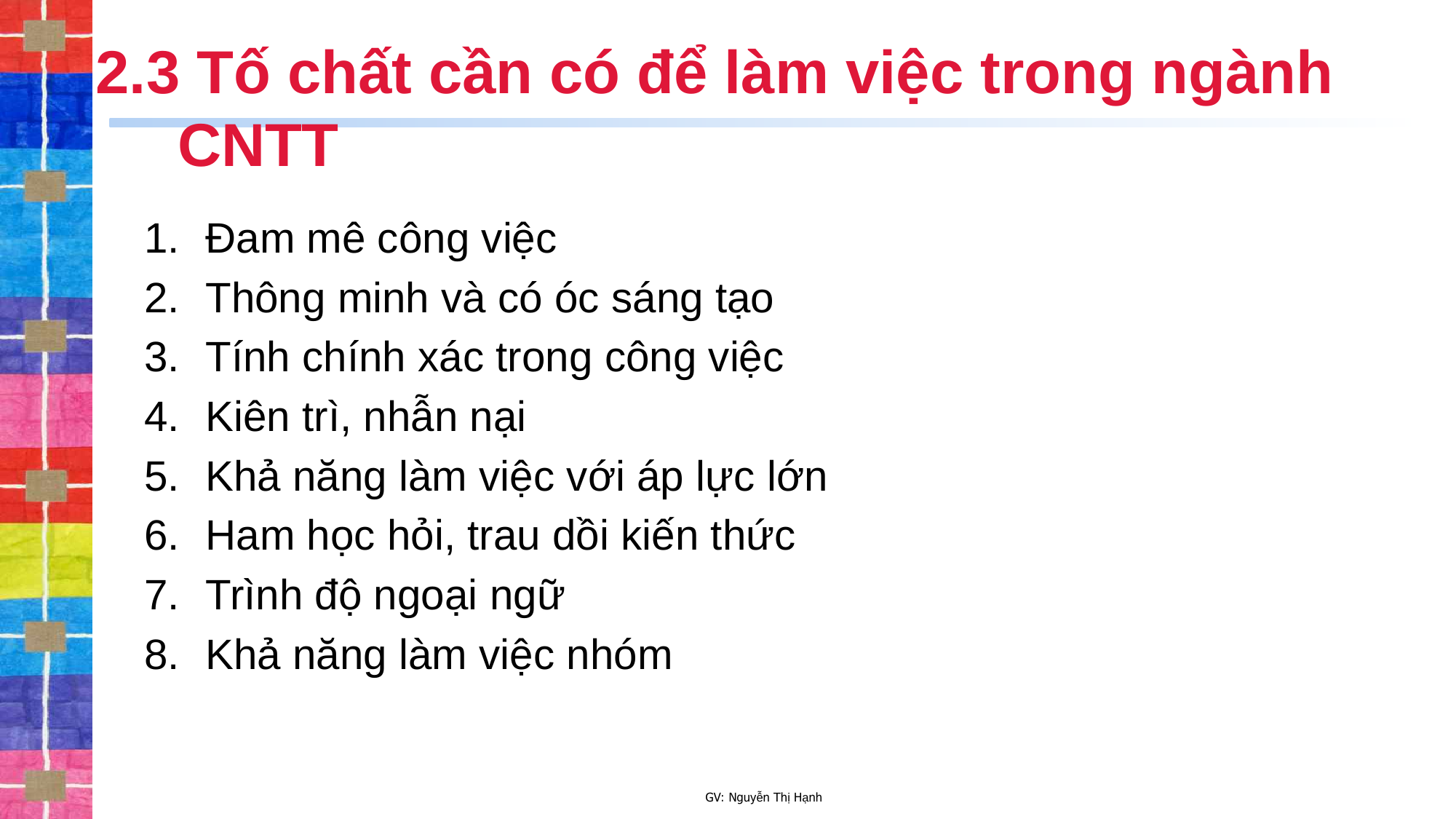

# 2.3 Tố chất cần có để làm việc trong ngành CNTT

Đam mê công việc
Thông minh và có óc sáng tạo
Tính chính xác trong công việc
Kiên trì, nhẫn nại
Khả năng làm việc với áp lực lớn
Ham học hỏi, trau dồi kiến thức
Trình độ ngoại ngữ
Khả năng làm việc nhóm

GV: Nguyễn Thị Hạnh